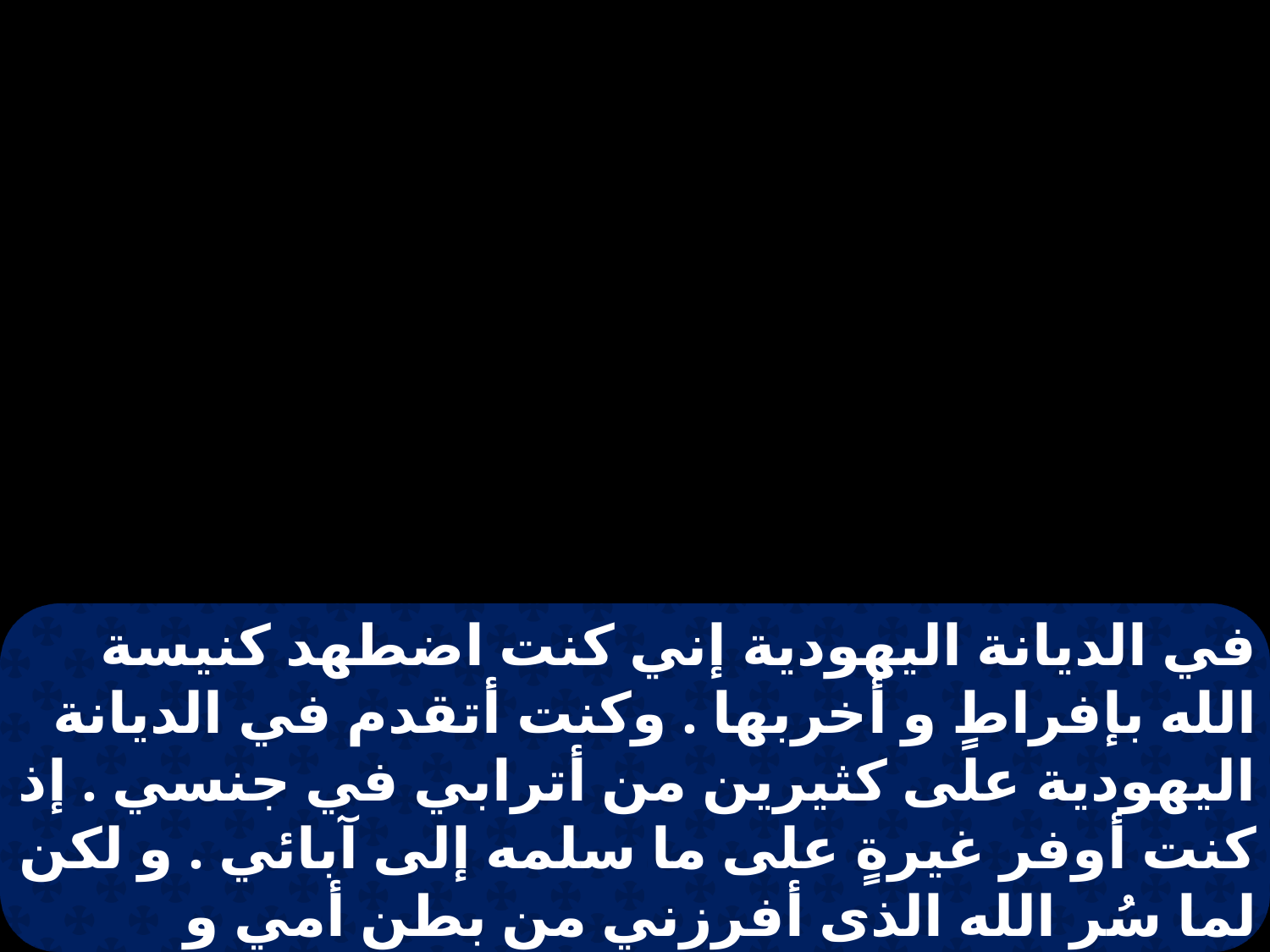

في الديانة اليهودية إني كنت اضطهد كنيسة الله بإفراطٍ و أخربها . وكنت أتقدم في الديانة اليهودية على كثيرين من أترابي في جنسي . إذ كنت أوفر غيرةٍ على ما سلمه إلى آبائي . و لكن لما سُر الله الذى أفرزني من بطن أمي و